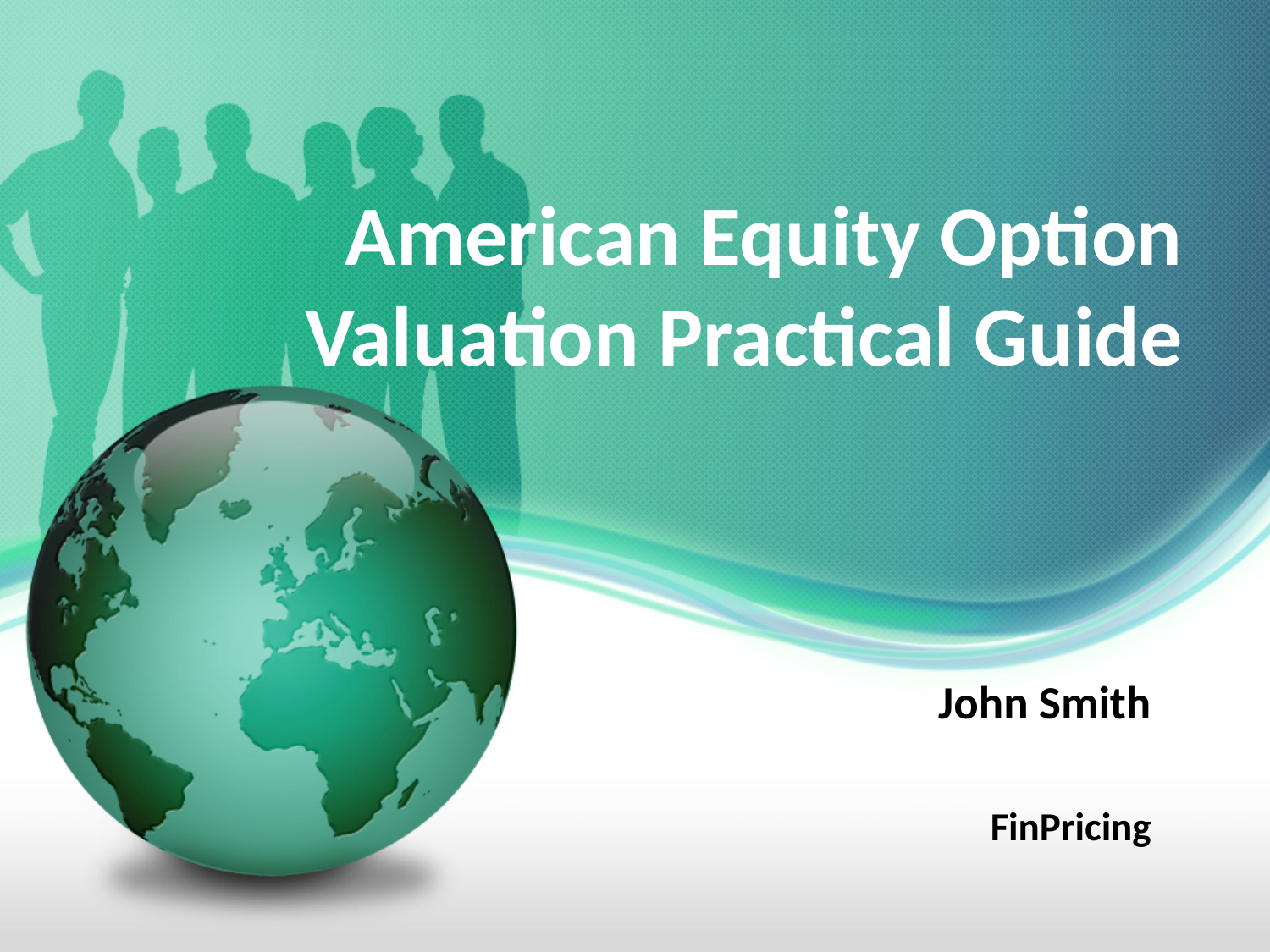

# American Equity Option Valuation Practical Guide
John Smith

FinPricing